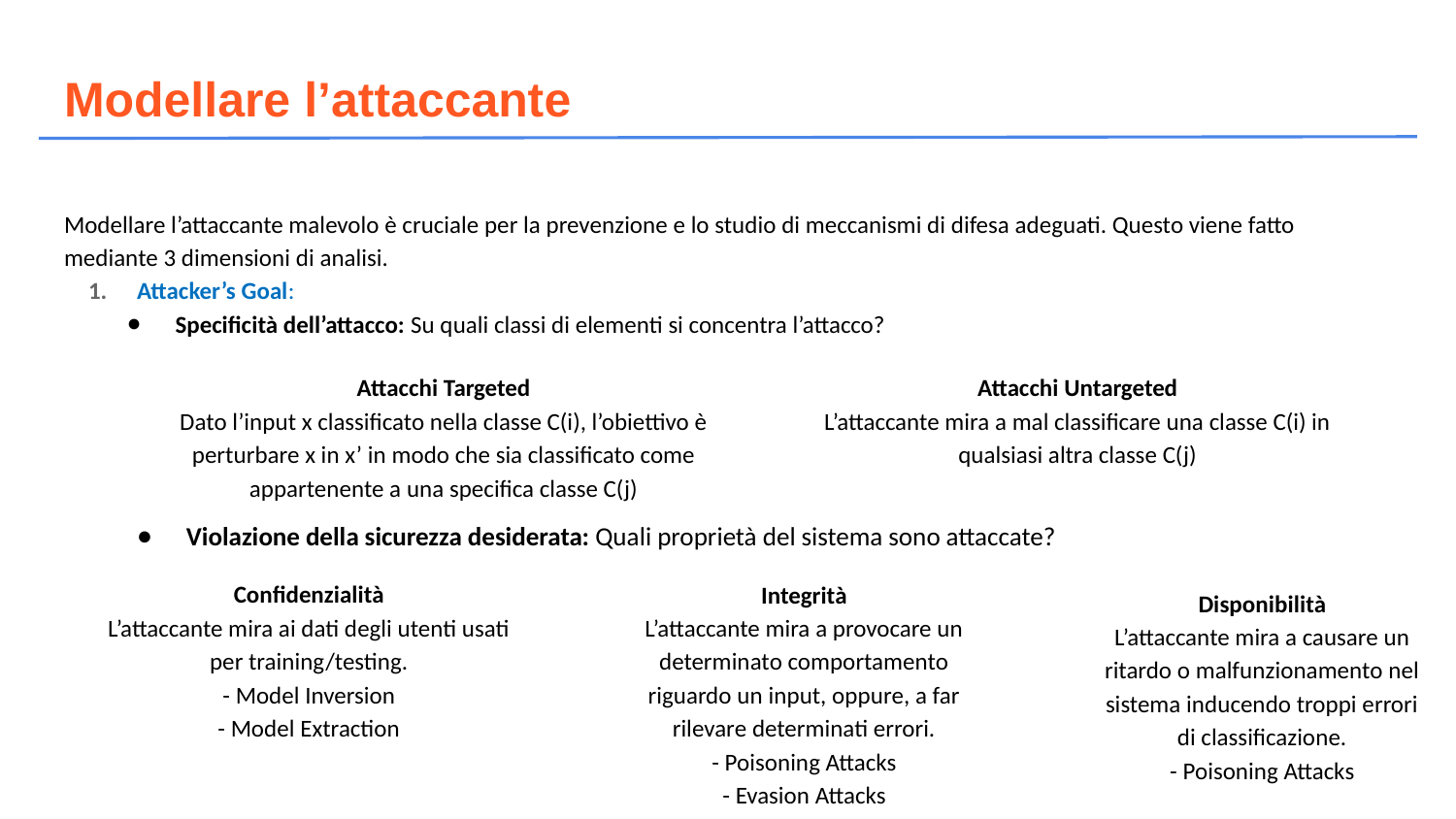

# Modellare l’attaccante
Modellare l’attaccante malevolo è cruciale per la prevenzione e lo studio di meccanismi di difesa adeguati. Questo viene fatto mediante 3 dimensioni di analisi.​
Attacker’s Goal: ​​
Specificità dell’attacco: Su quali classi di elementi si concentra l’attacco?​
Attacchi Targeted​
Dato l’input x classificato nella classe C(i), l’obiettivo è perturbare x in x’ in modo che sia classificato come appartenente a una specifica classe C(j)​

Attacchi Untargeted​
L’attaccante mira a mal classificare una classe C(i) in qualsiasi altra classe C(j)​

Violazione della sicurezza desiderata: Quali proprietà del sistema sono attaccate?

Confidenzialità​
L’attaccante mira ai dati degli utenti usati per training/testing.​
- Model Inversion​
- Model Extraction​

Integrità​
L’attaccante mira a provocare un determinato comportamento riguardo un input, oppure, a far rilevare determinati errori.​
- Poisoning Attacks​
- Evasion Attacks​
​

Disponibilità​
L’attaccante mira a causare un ritardo o malfunzionamento nel sistema inducendo troppi errori di classificazione.​
- Poisoning Attacks​